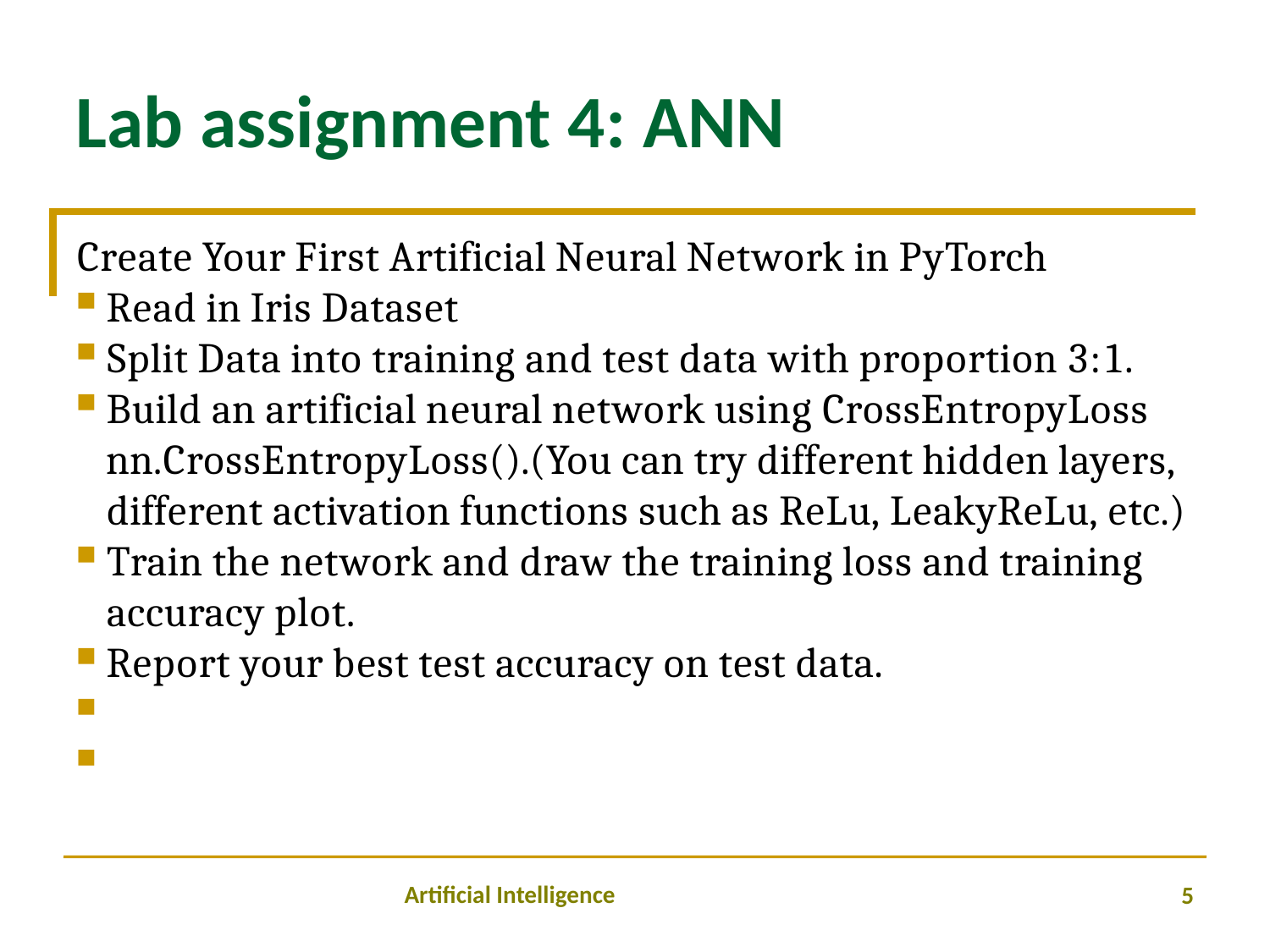

Lab assignment 4: ANN
Create Your First Artificial Neural Network in PyTorch
Read in Iris Dataset
Split Data into training and test data with proportion 3:1.
Build an artificial neural network using CrossEntropyLoss nn.CrossEntropyLoss().(You can try different hidden layers, different activation functions such as ReLu, LeakyReLu, etc.)
Train the network and draw the training loss and training accuracy plot.
Report your best test accuracy on test data.

5